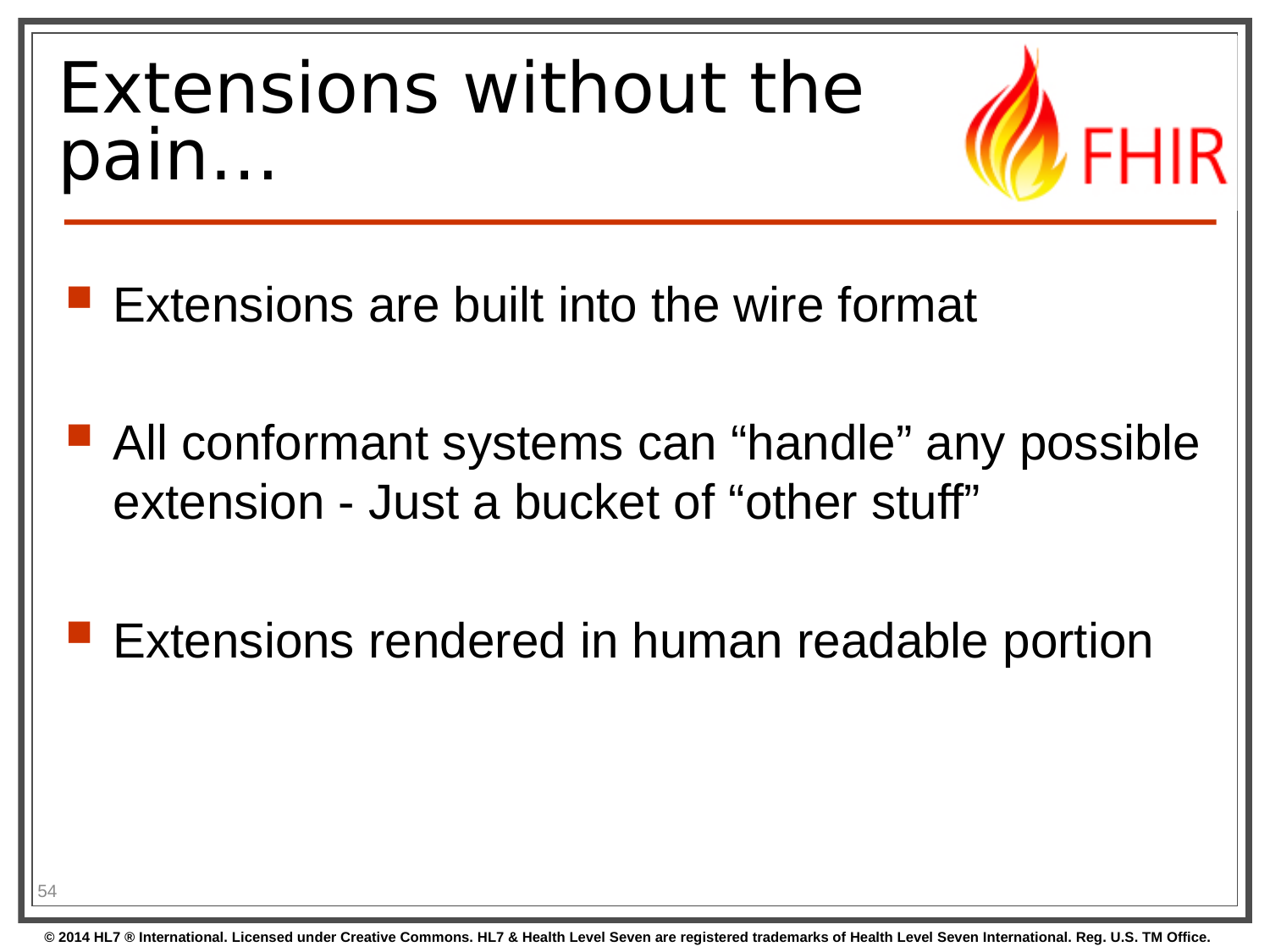

# Extensions without the pain…
Extensions are built into the wire format

All conformant systems can “handle” any possible extension - Just a bucket of “other stuff”

Extensions rendered in human readable portion
54